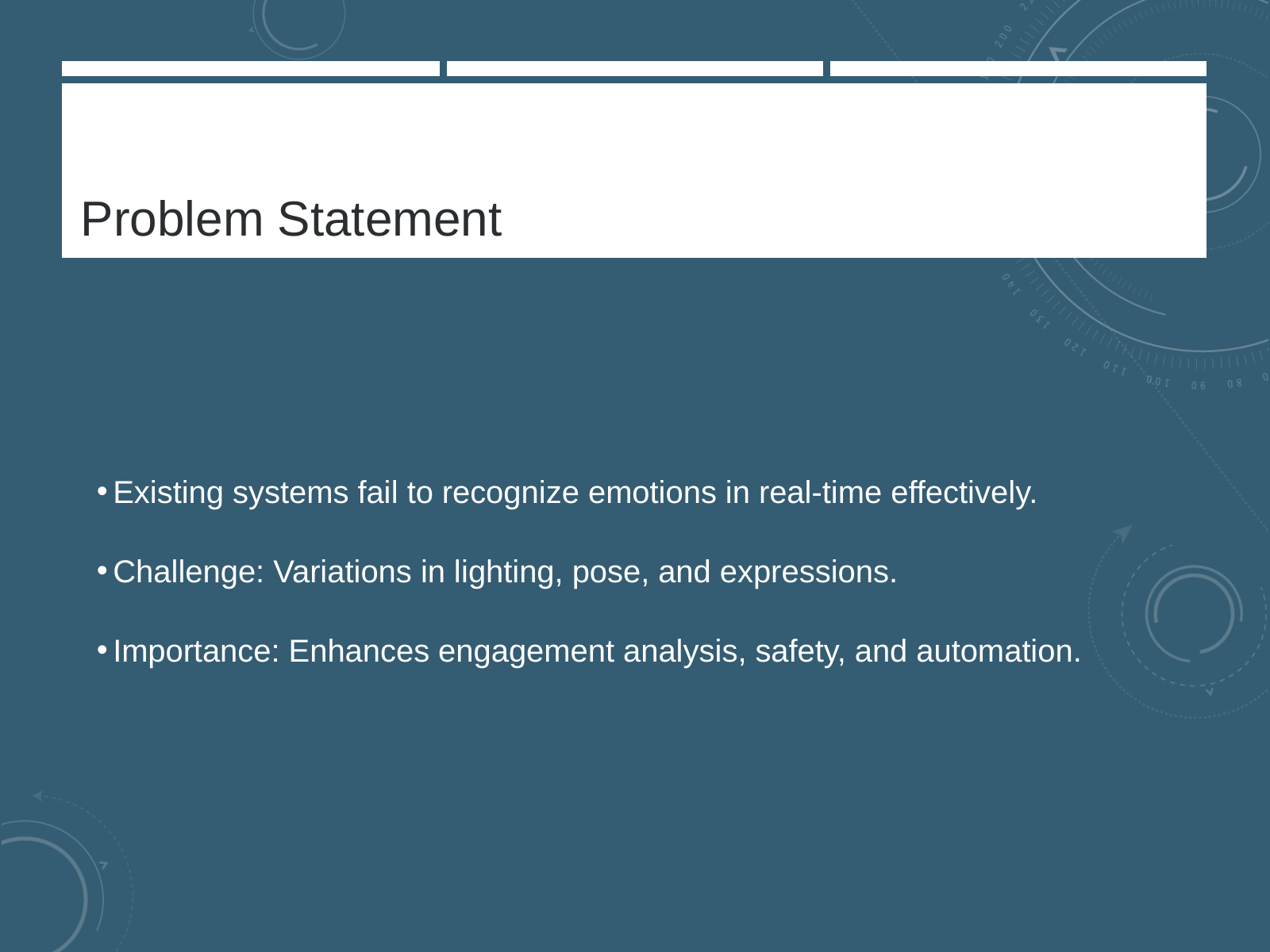

Problem Statement

Existing systems fail to recognize emotions in real-time effectively.
Challenge: Variations in lighting, pose, and expressions.
Importance: Enhances engagement analysis, safety, and automation.